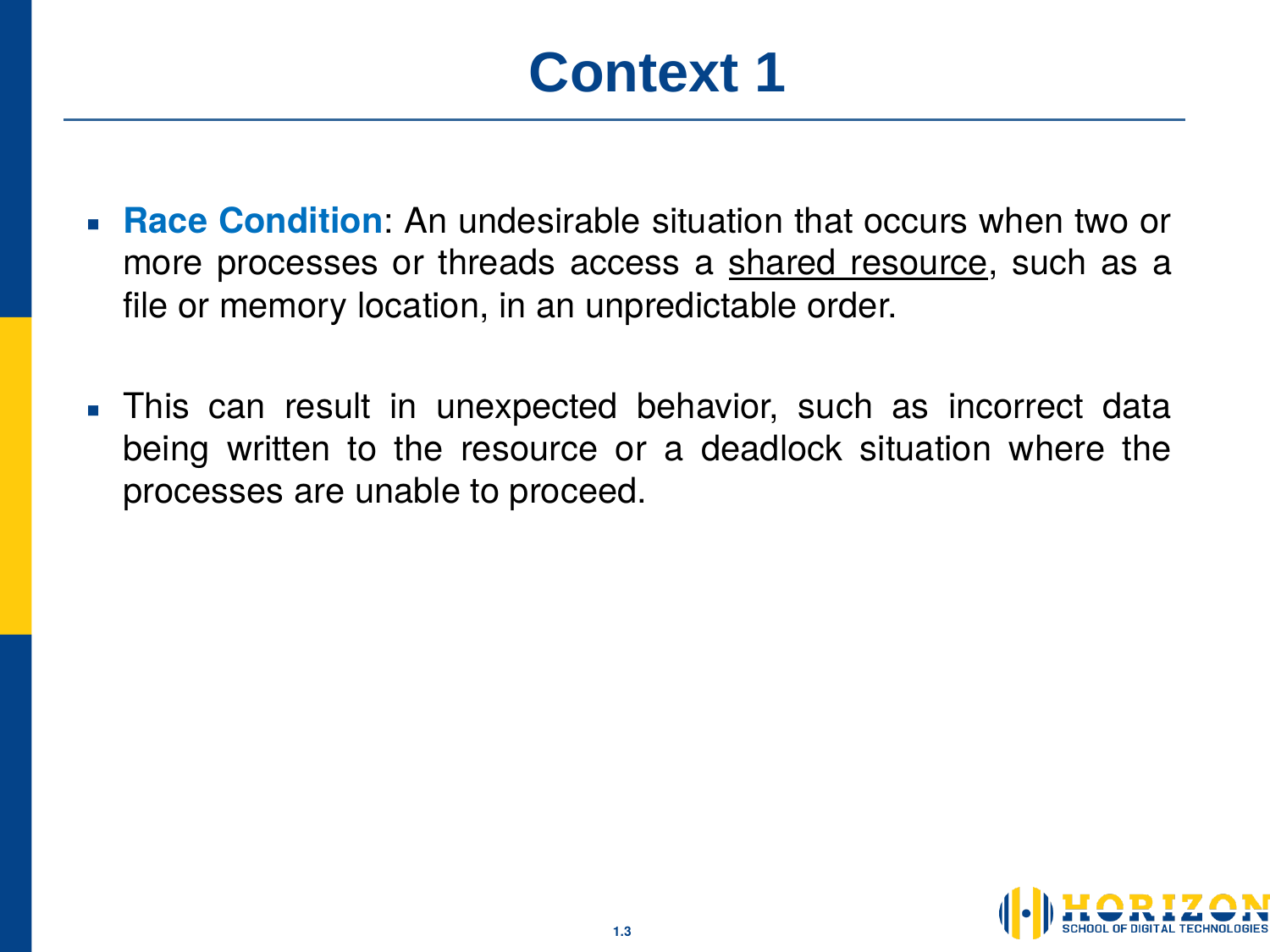

# Context 1
Race Condition: An undesirable situation that occurs when two or more processes or threads access a shared resource, such as a file or memory location, in an unpredictable order.

This can result in unexpected behavior, such as incorrect data being written to the resource or a deadlock situation where the processes are unable to proceed.